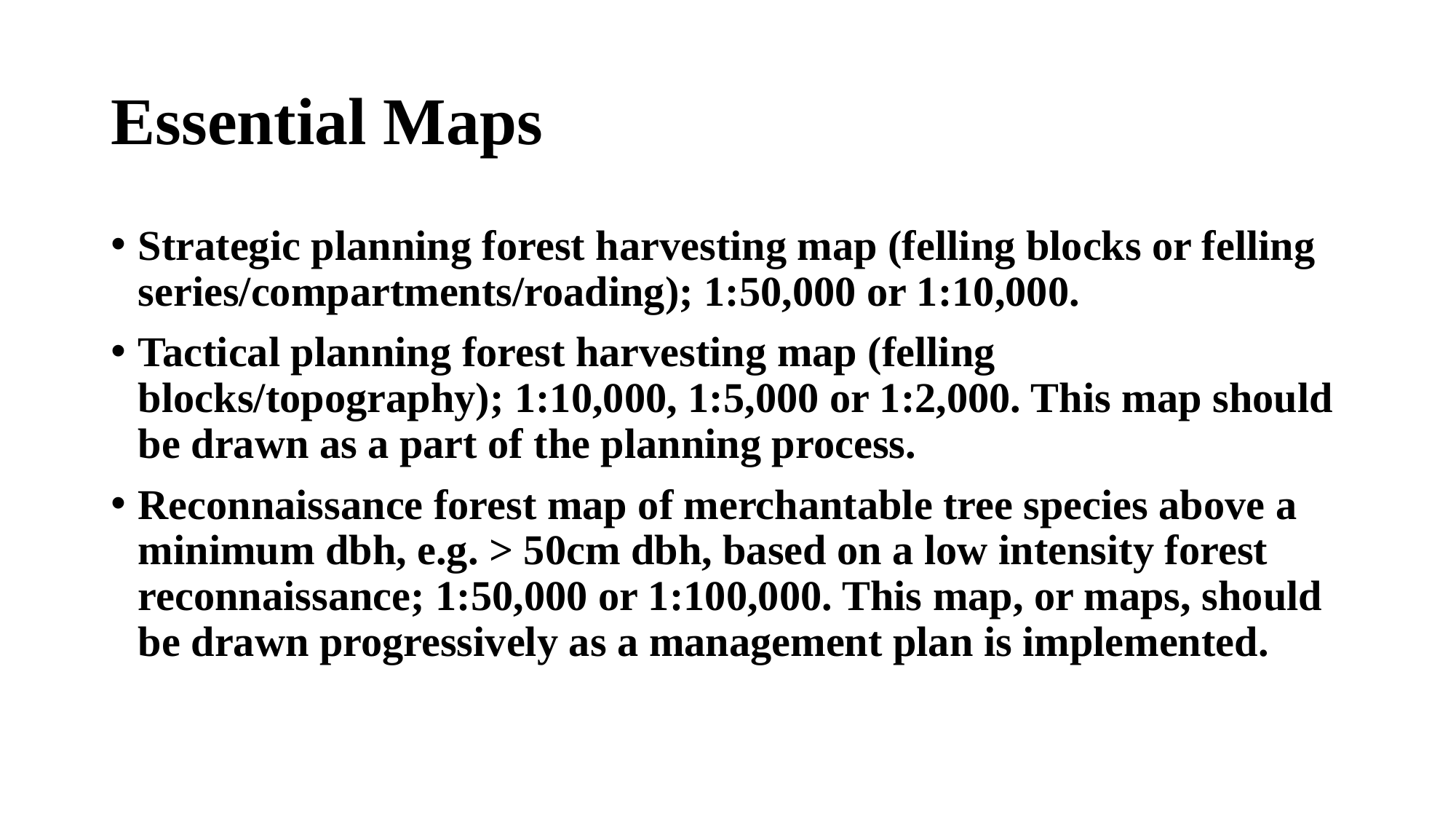

# Essential Maps
Strategic planning forest harvesting map (felling blocks or felling series/compartments/roading); 1:50,000 or 1:10,000.
Tactical planning forest harvesting map (felling blocks/topography); 1:10,000, 1:5,000 or 1:2,000. This map should be drawn as a part of the planning process.
Reconnaissance forest map of merchantable tree species above a minimum dbh, e.g. > 50cm dbh, based on a low intensity forest reconnaissance; 1:50,000 or 1:100,000. This map, or maps, should be drawn progressively as a management plan is implemented.